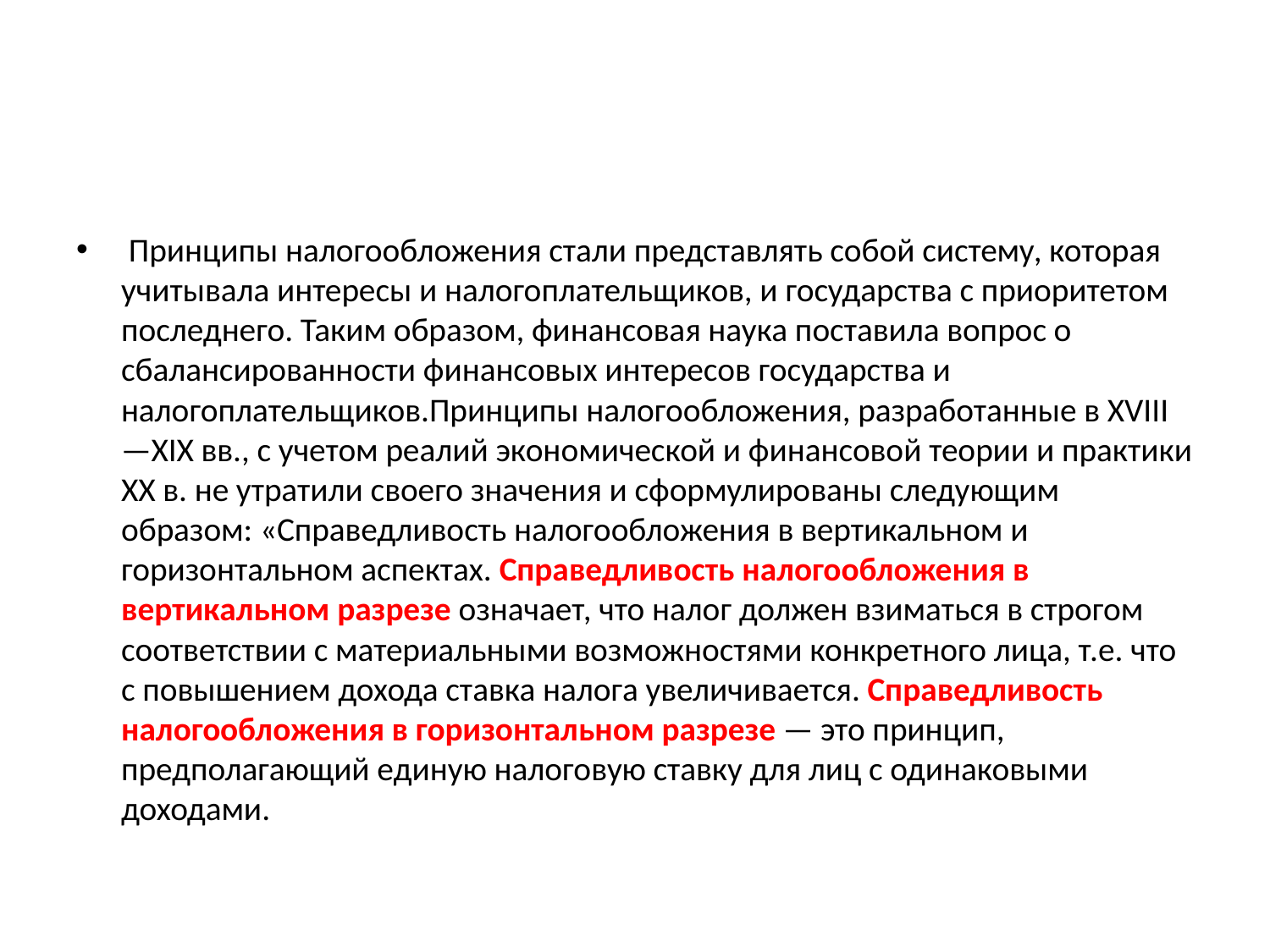

#
 Принципы налогообложения стали представлять собой систему, которая учитывала интересы и налогоплательщиков, и государства с приоритетом последнего. Таким образом, финансовая наука поставила вопрос о сбалансированности финансовых интересов государства и налогоплательщиков.Принципы налогообложения, разработанные в XVIII—XIX вв., с учетом реалий экономической и финансовой теории и практики XX в. не утратили своего значения и сформулированы следующим образом: «Справедливость налогообложения в вертикальном и горизонтальном аспектах. Справедливость налогообложения в вертикальном разрезе означает, что налог должен взиматься в строгом соответствии с материальными возможностями конкретного лица, т.е. что с повышением дохода ставка налога увеличивается. Справедливость налогообложения в горизонтальном разрезе — это принцип, предполагающий единую налоговую ставку для лиц с одинаковыми доходами.